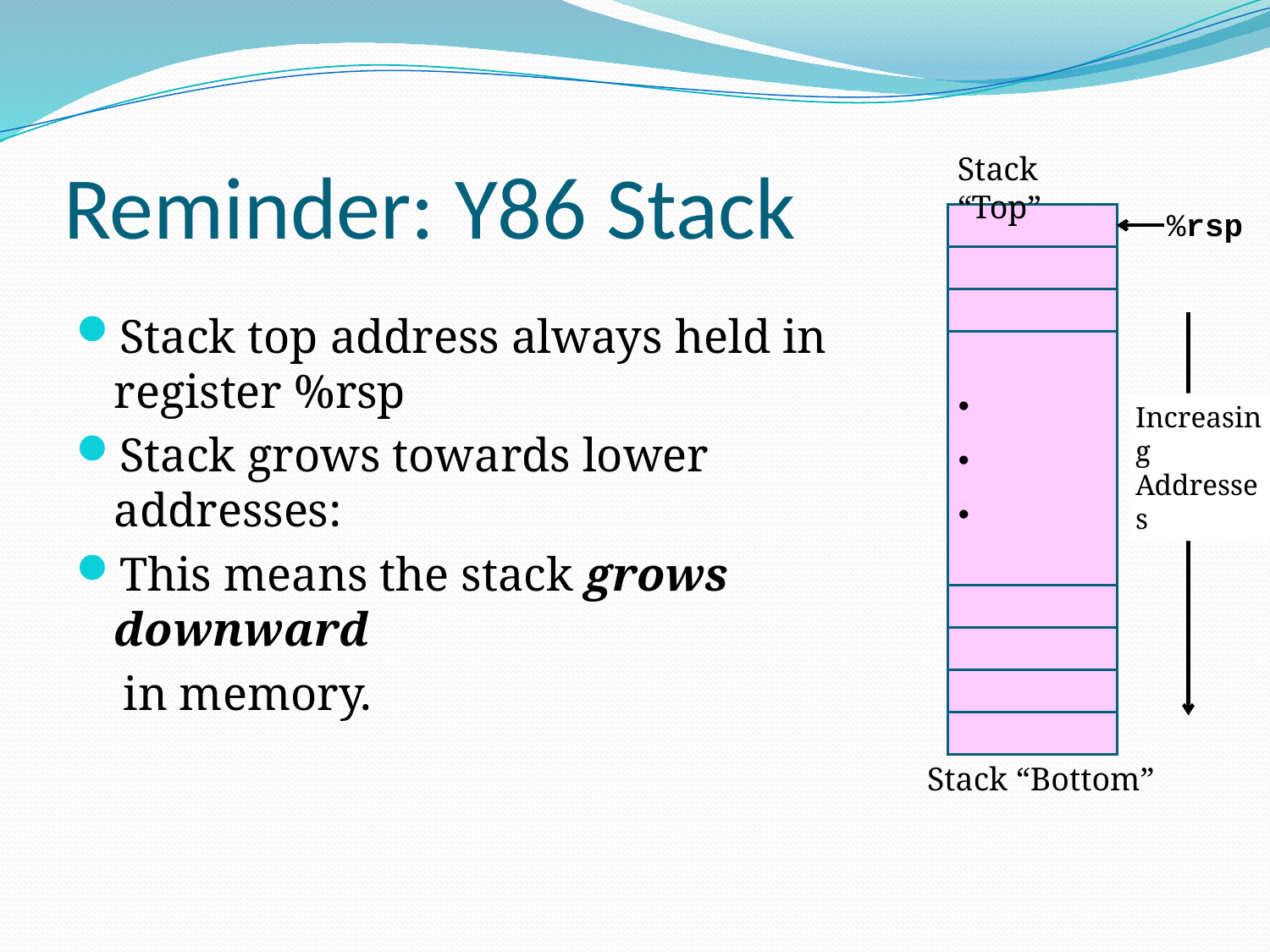

# Reminder: Y86 Stack
Stack “Top”
%rsp

•
•
•
Increasing
Addresses

Stack “Bottom”

Stack top address always held in register %rsp
Stack grows towards lower addresses:
This means the stack grows downward
    in memory.